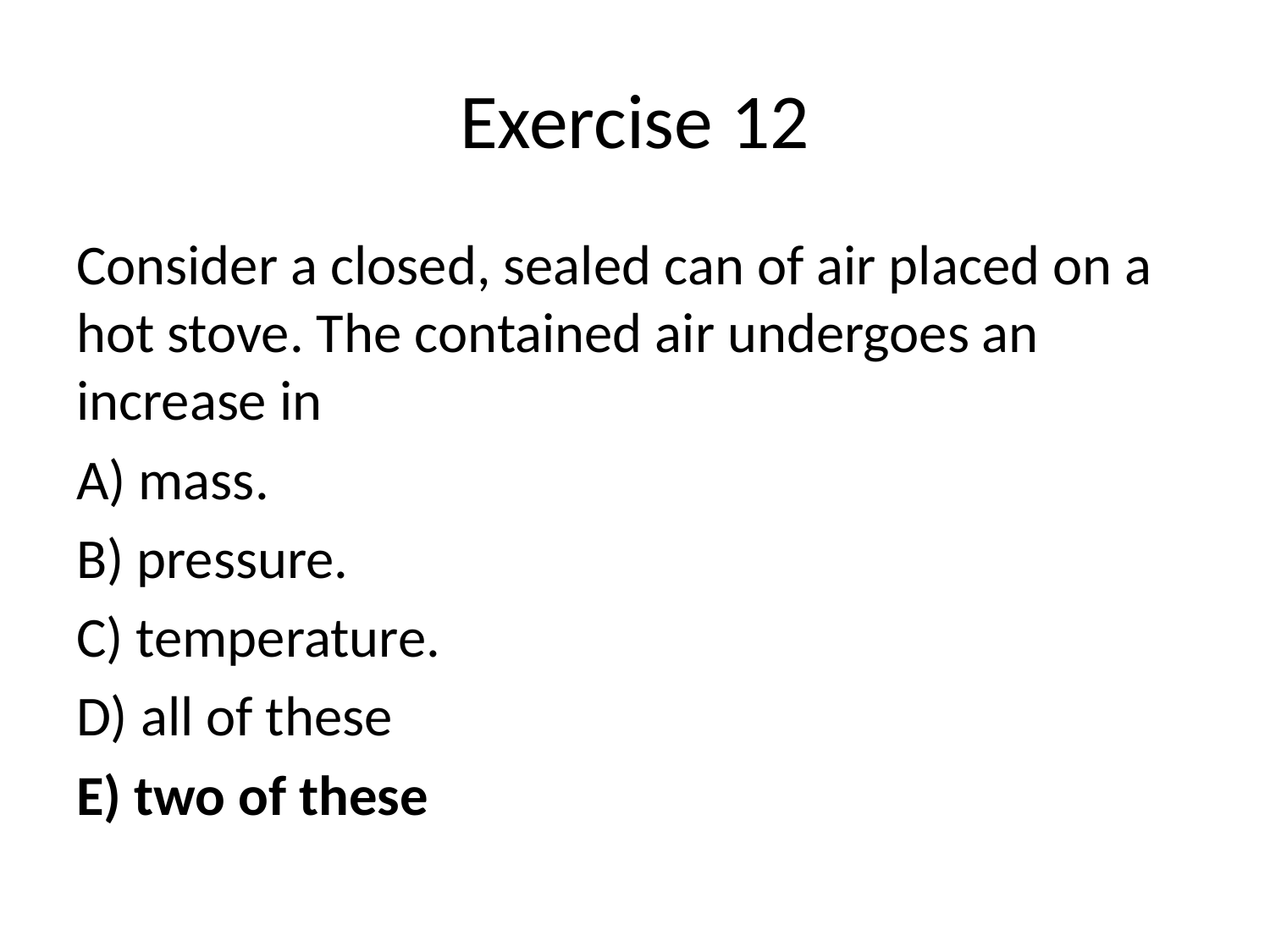

# Exercise 12
Consider a closed, sealed can of air placed on a hot stove. The contained air undergoes an increase in
A) mass.
B) pressure.
C) temperature.
D) all of these
E) two of these